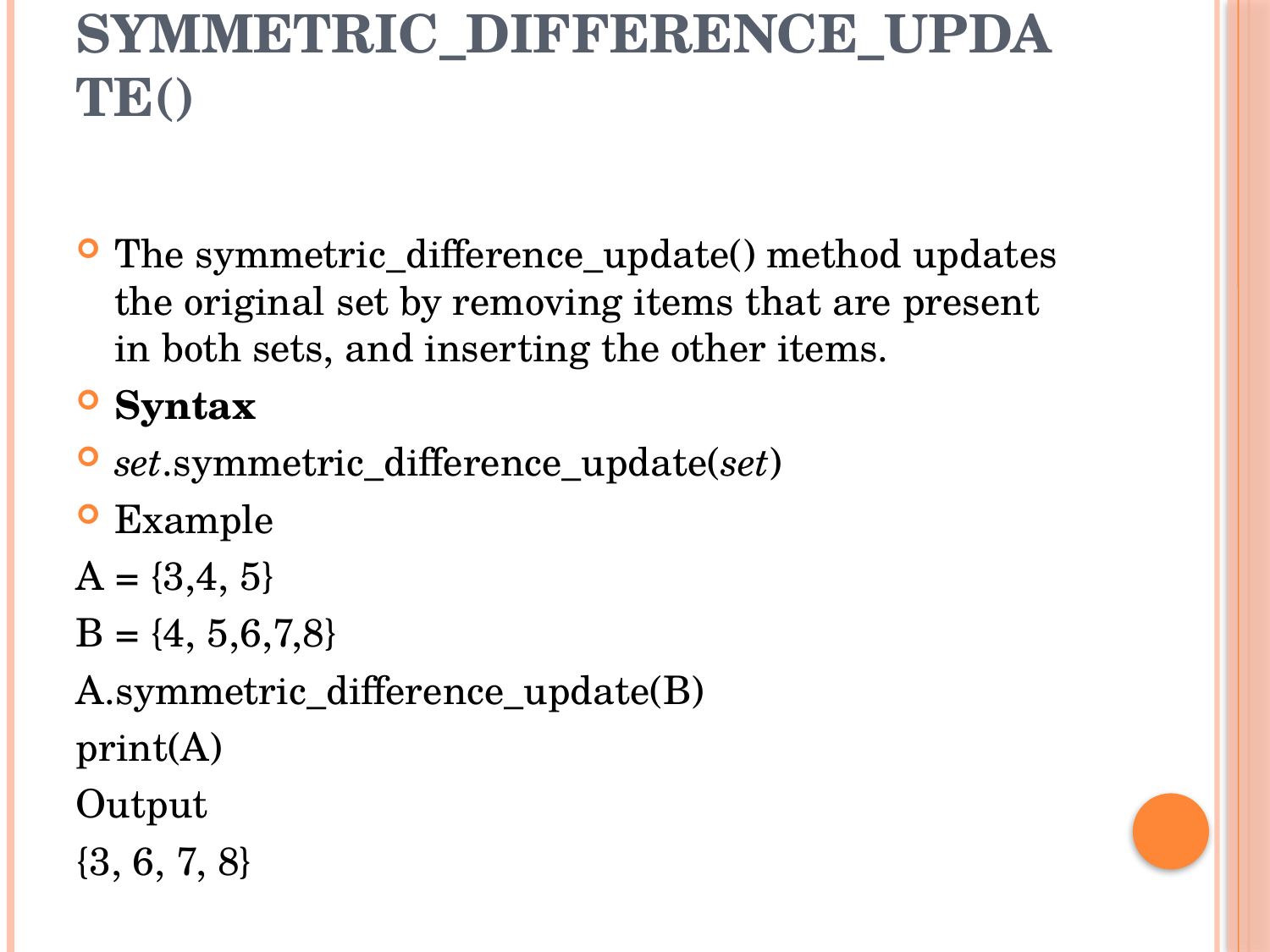

# symmetric_difference_update()
The symmetric_difference_update() method updates the original set by removing items that are present in both sets, and inserting the other items.
Syntax
set.symmetric_difference_update(set)
Example
A = {3,4, 5}
B = {4, 5,6,7,8}
A.symmetric_difference_update(B)
print(A)
Output
{3, 6, 7, 8}